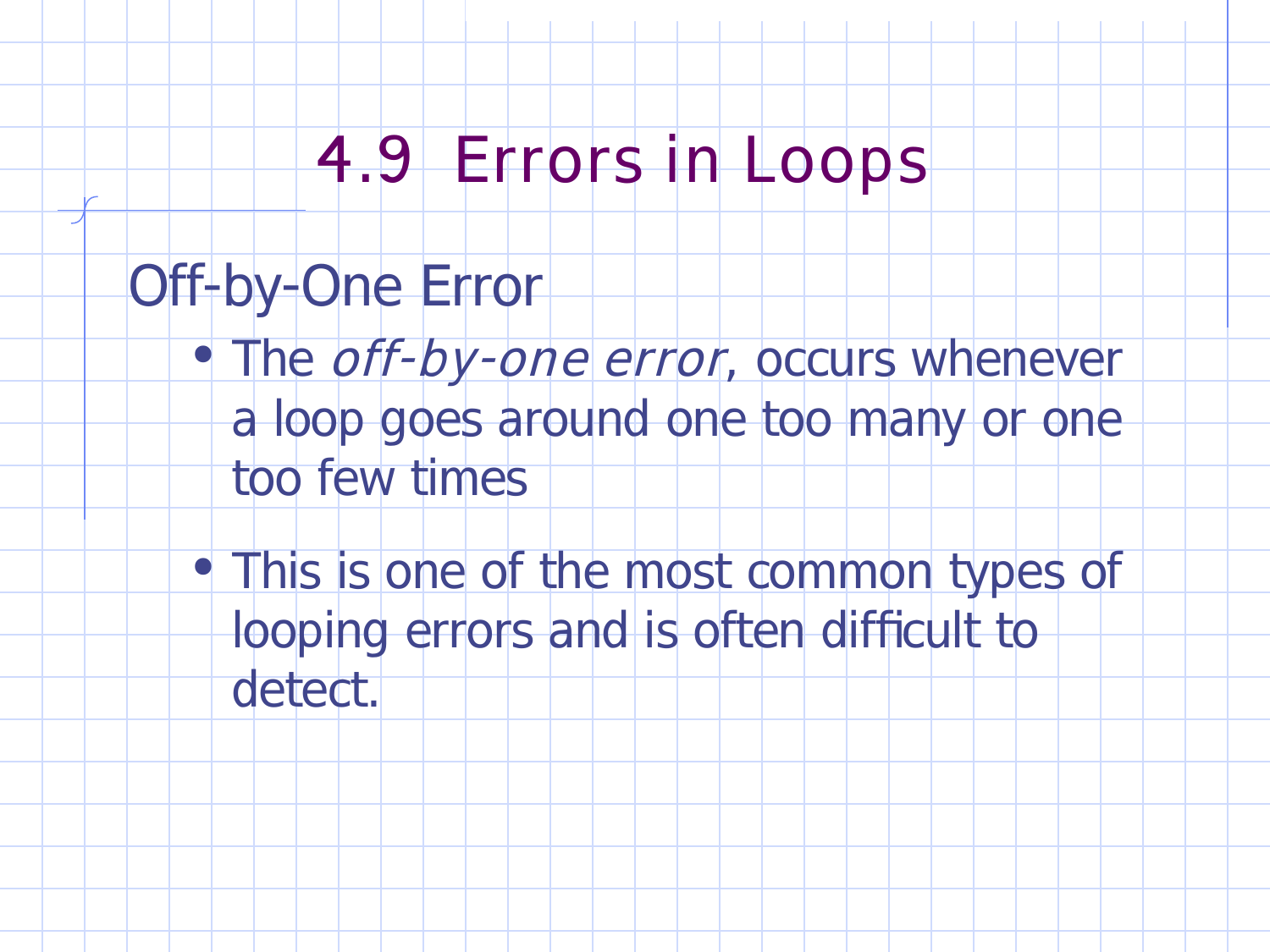

# 4.9  Errors in Loops
Off-by-One Error
The off-by-one error, occurs whenever a loop goes around one too many or one too few times

This is one of the most common types of looping errors and is often difficult to detect.